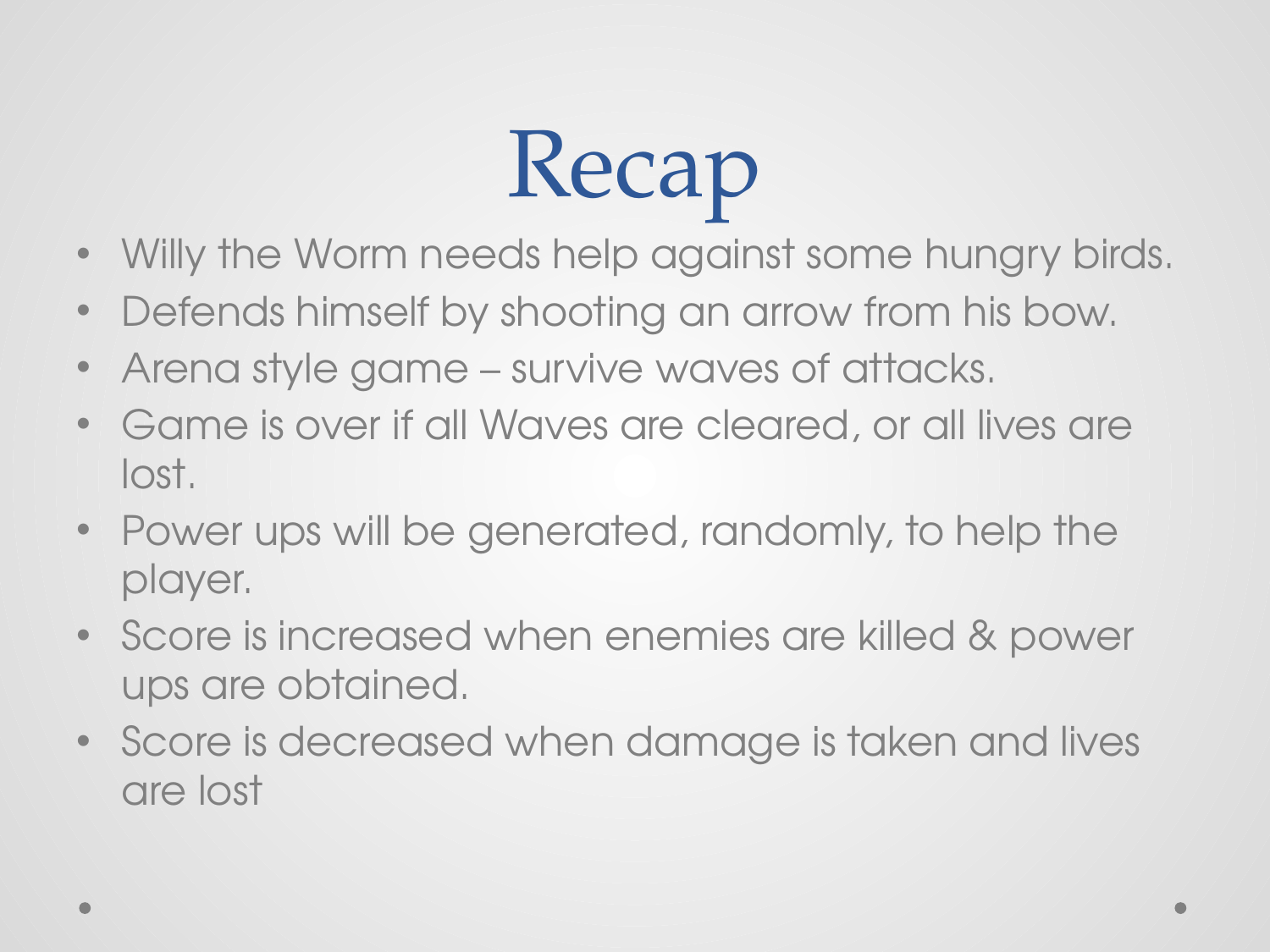

# Recap
Willy the Worm needs help against some hungry birds.
Defends himself by shooting an arrow from his bow.
Arena style game – survive waves of attacks.
Game is over if all Waves are cleared, or all lives are lost.
Power ups will be generated, randomly, to help the player.
Score is increased when enemies are killed & power ups are obtained.
Score is decreased when damage is taken and lives are lost